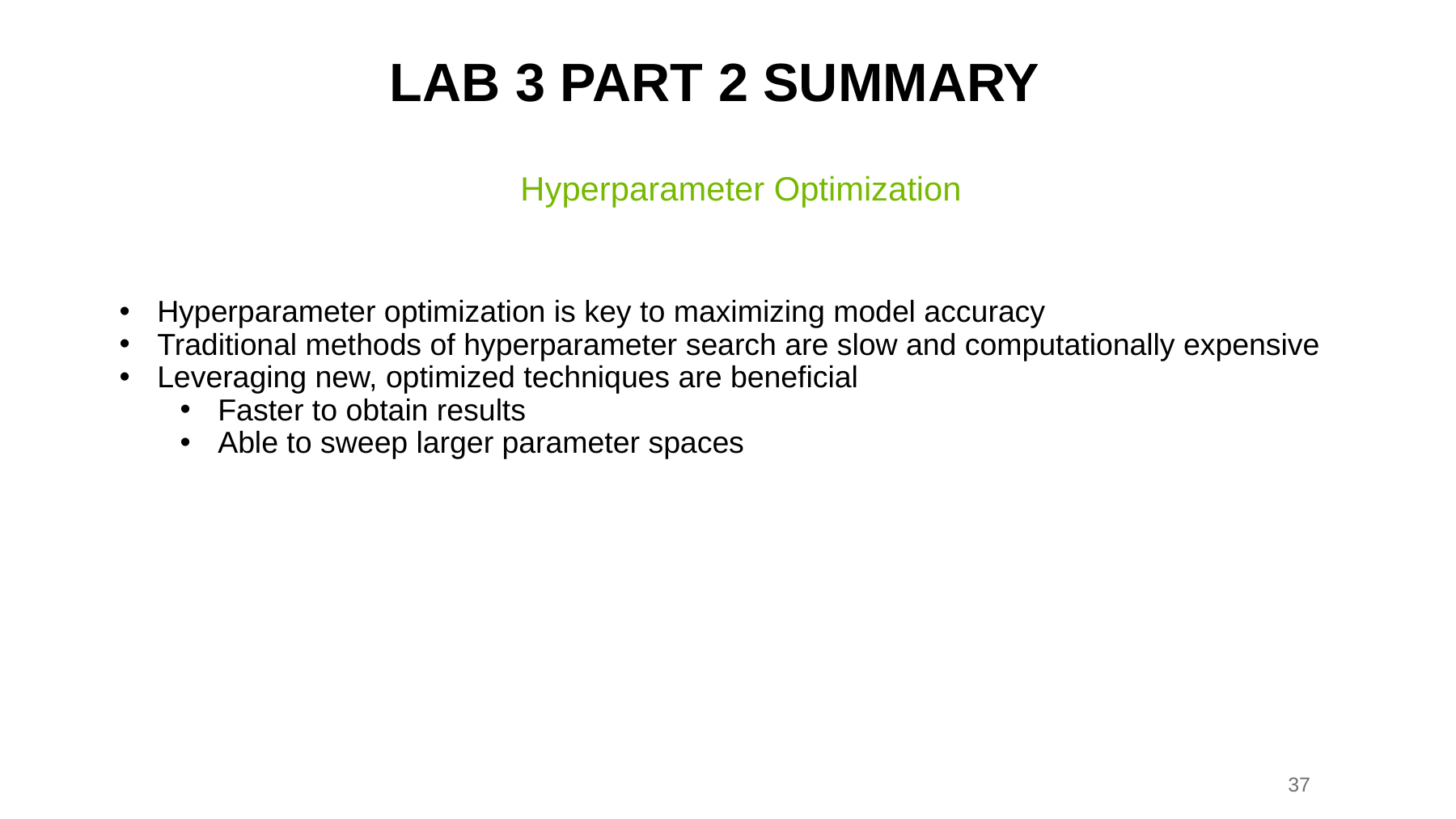

# LAB 3 PART 2 SUMMARY
Hyperparameter Optimization
Hyperparameter optimization is key to maximizing model accuracy
Traditional methods of hyperparameter search are slow and computationally expensive
Leveraging new, optimized techniques are beneficial
Faster to obtain results
Able to sweep larger parameter spaces

37